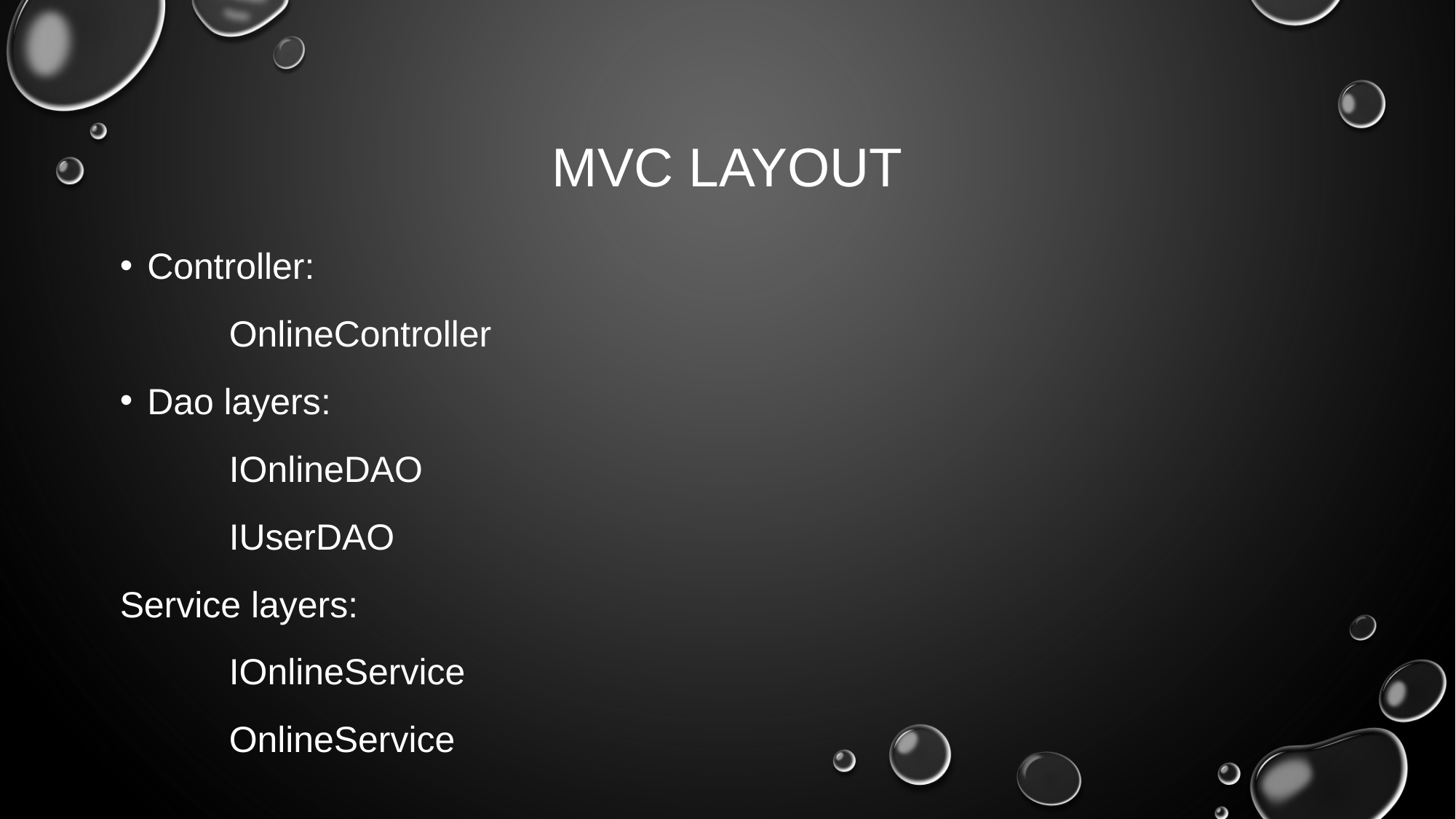

# MVC layout
Controller:
	OnlineController
Dao layers:
	IOnlineDAO
	IUserDAO
Service layers:
	IOnlineService
	OnlineService